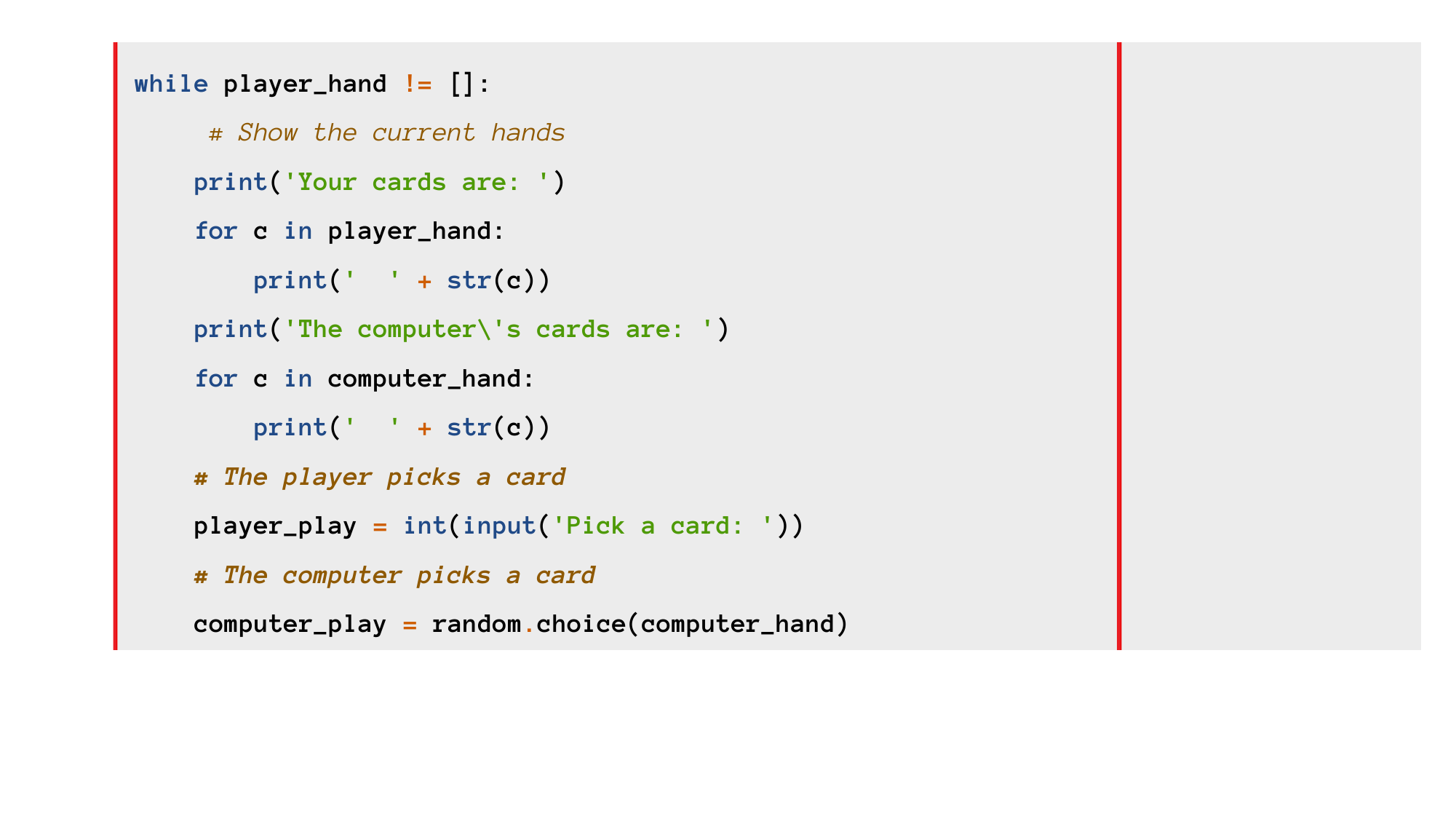

while player_hand != []:
     # Show the current hands
    print('Your cards are: ')
    for c in player_hand:
        print('  ' + str(c))
    print('The computer\'s cards are: ')
    for c in computer_hand:
        print('  ' + str(c))
    # The player picks a card
    player_play = int(input('Pick a card: '))
    # The computer picks a card
    computer_play = random.choice(computer_hand)